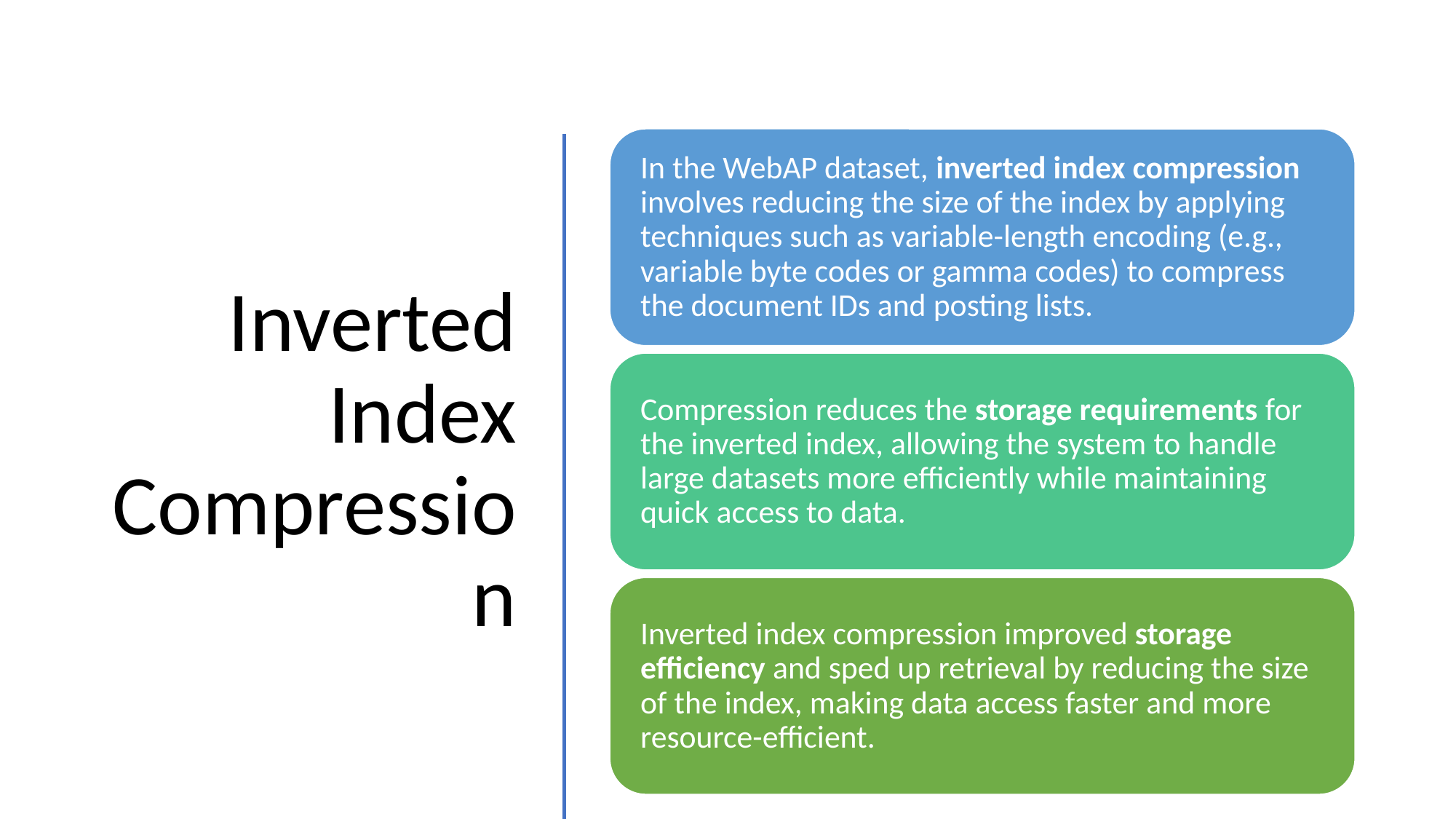

# Inverted Index Compression
In the WebAP dataset, inverted index compression involves reducing the size of the index by applying techniques such as variable-length encoding (e.g., variable byte codes or gamma codes) to compress the document IDs and posting lists.
Compression reduces the storage requirements for the inverted index, allowing the system to handle large datasets more efficiently while maintaining quick access to data.
Inverted index compression improved storage efficiency and sped up retrieval by reducing the size of the index, making data access faster and more resource-efficient.